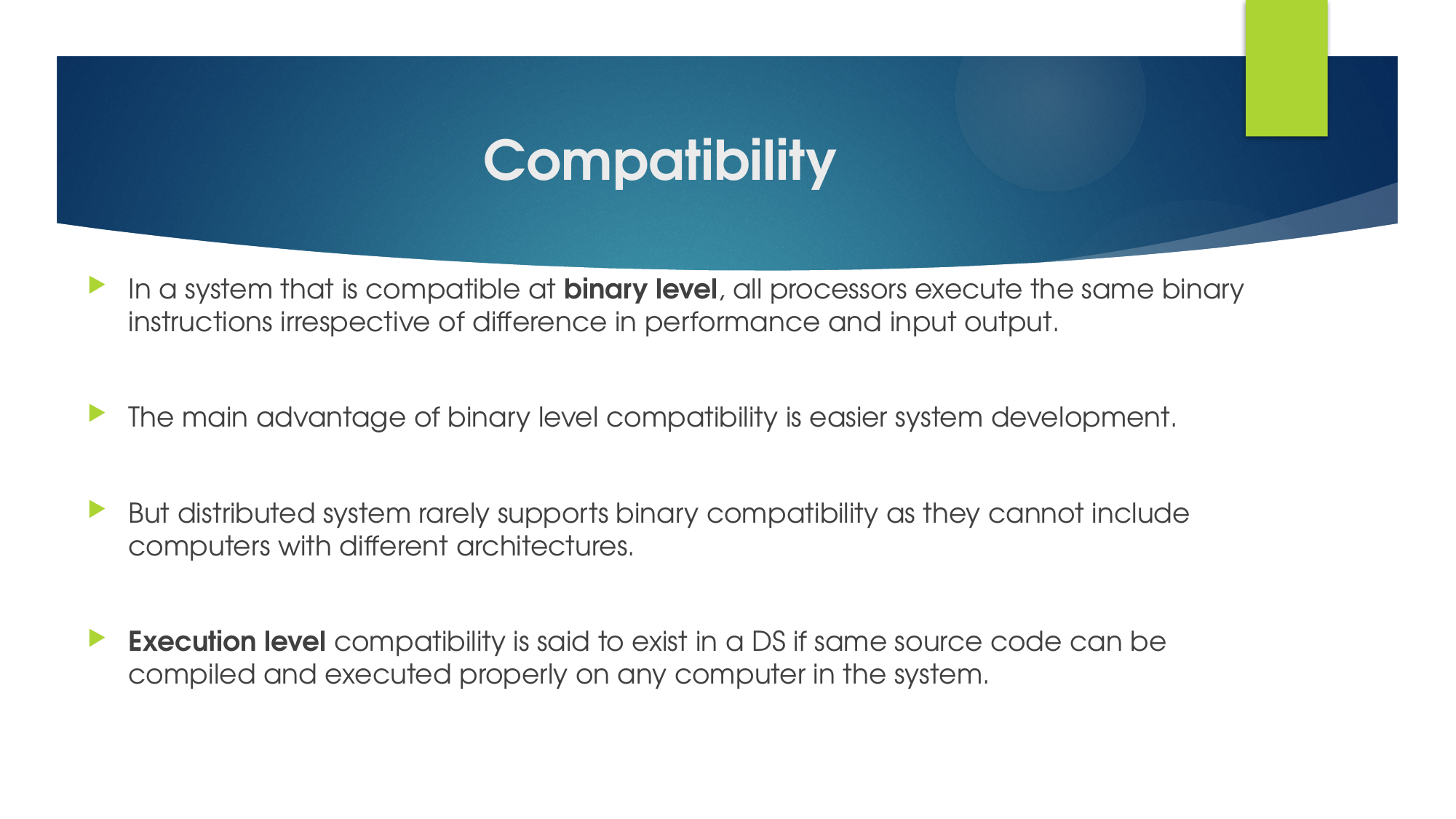

# Compatibility
In a system that is compatible at binary level, all processors execute the same binary instructions irrespective of difference in performance and input output.

The main advantage of binary level compatibility is easier system development.

But distributed system rarely supports binary compatibility as they cannot include computers with different architectures.

Execution level compatibility is said to exist in a DS if same source code can be compiled and executed properly on any computer in the system.